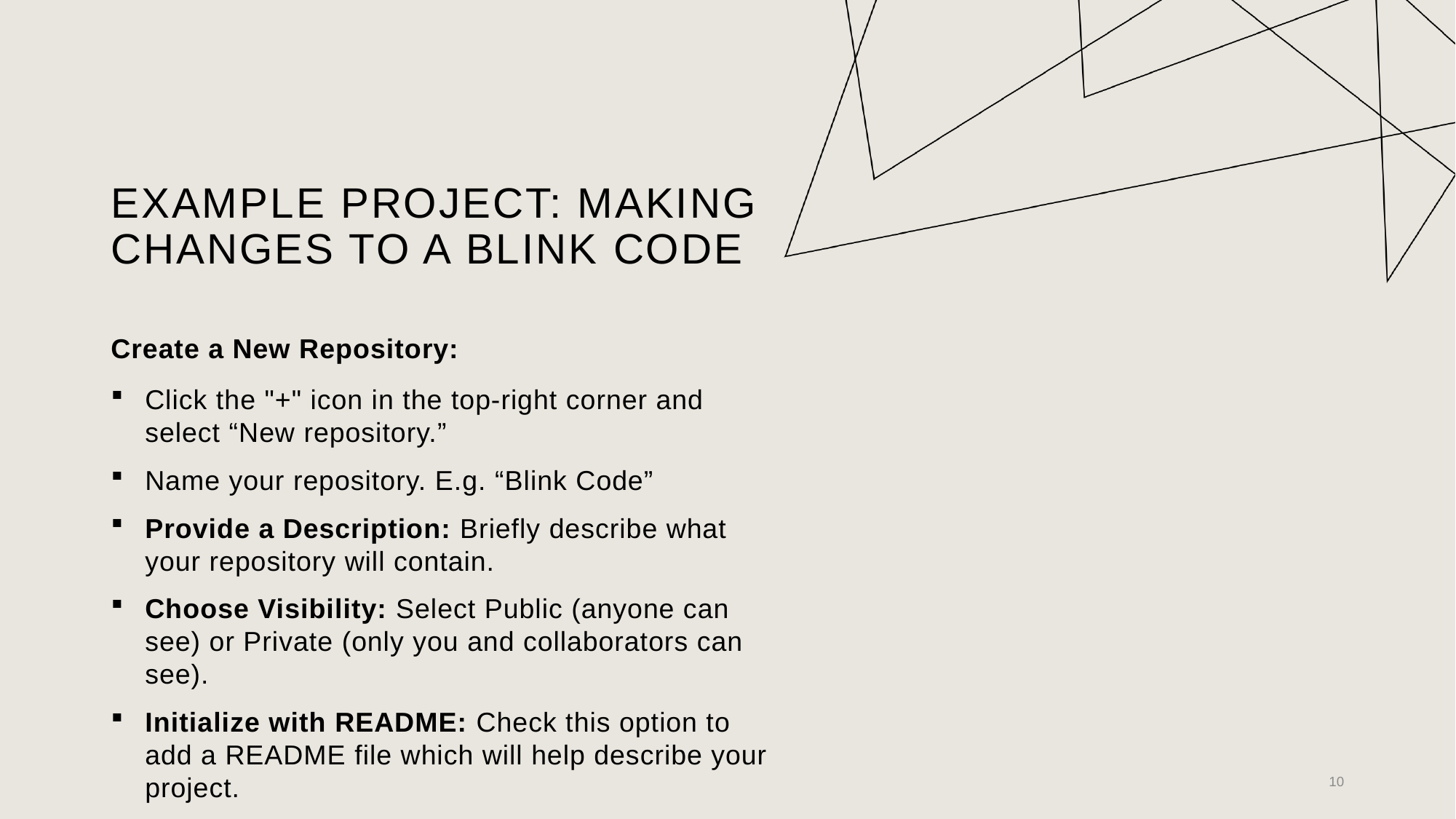

# Example Project: Making changes to a blink code
Create a New Repository:
Click the "+" icon in the top-right corner and select “New repository.”
Name your repository. E.g. “Blink Code”
Provide a Description: Briefly describe what your repository will contain.
Choose Visibility: Select Public (anyone can see) or Private (only you and collaborators can see).
Initialize with README: Check this option to add a README file which will help describe your project.
10